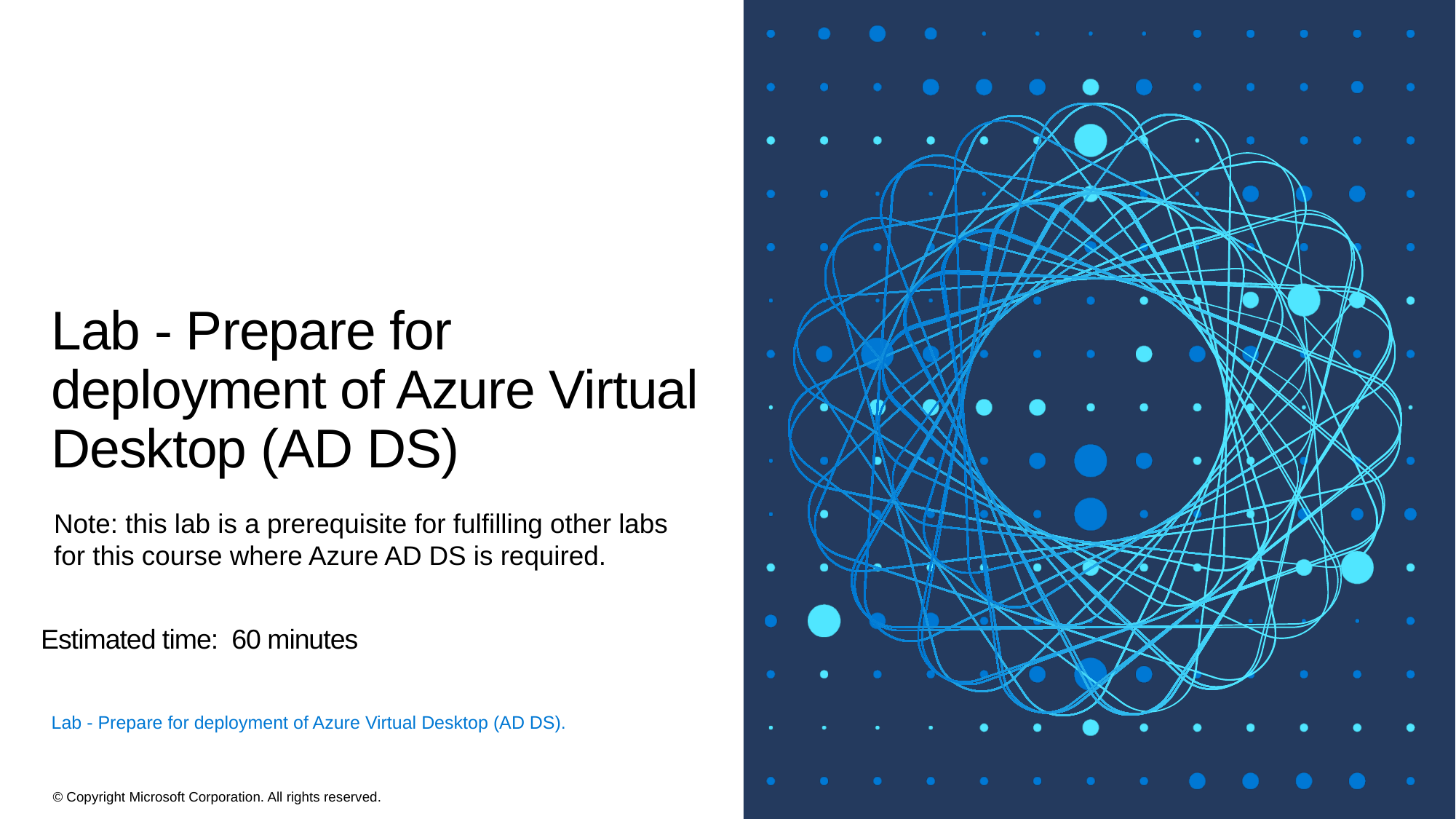

# Lab - Prepare for deployment of Azure Virtual Desktop (AD DS)
Note: this lab is a prerequisite for fulfilling other labs for this course where Azure AD DS is required.

Estimated time:  60 minutes
Lab - Prepare for deployment of Azure Virtual Desktop (AD DS).